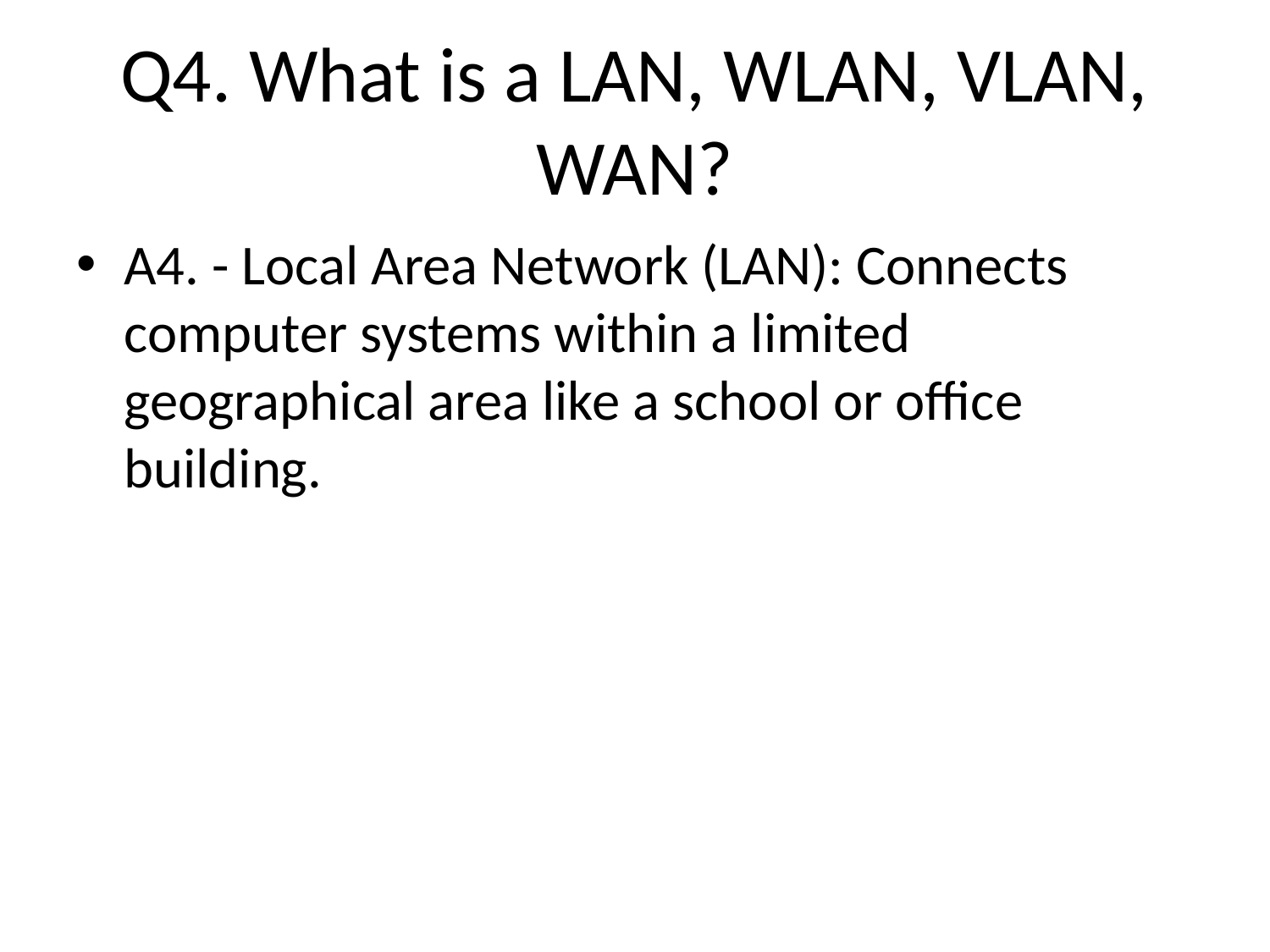

# Q4. What is a LAN, WLAN, VLAN, WAN?
A4. - Local Area Network (LAN): Connects computer systems within a limited geographical area like a school or office building.